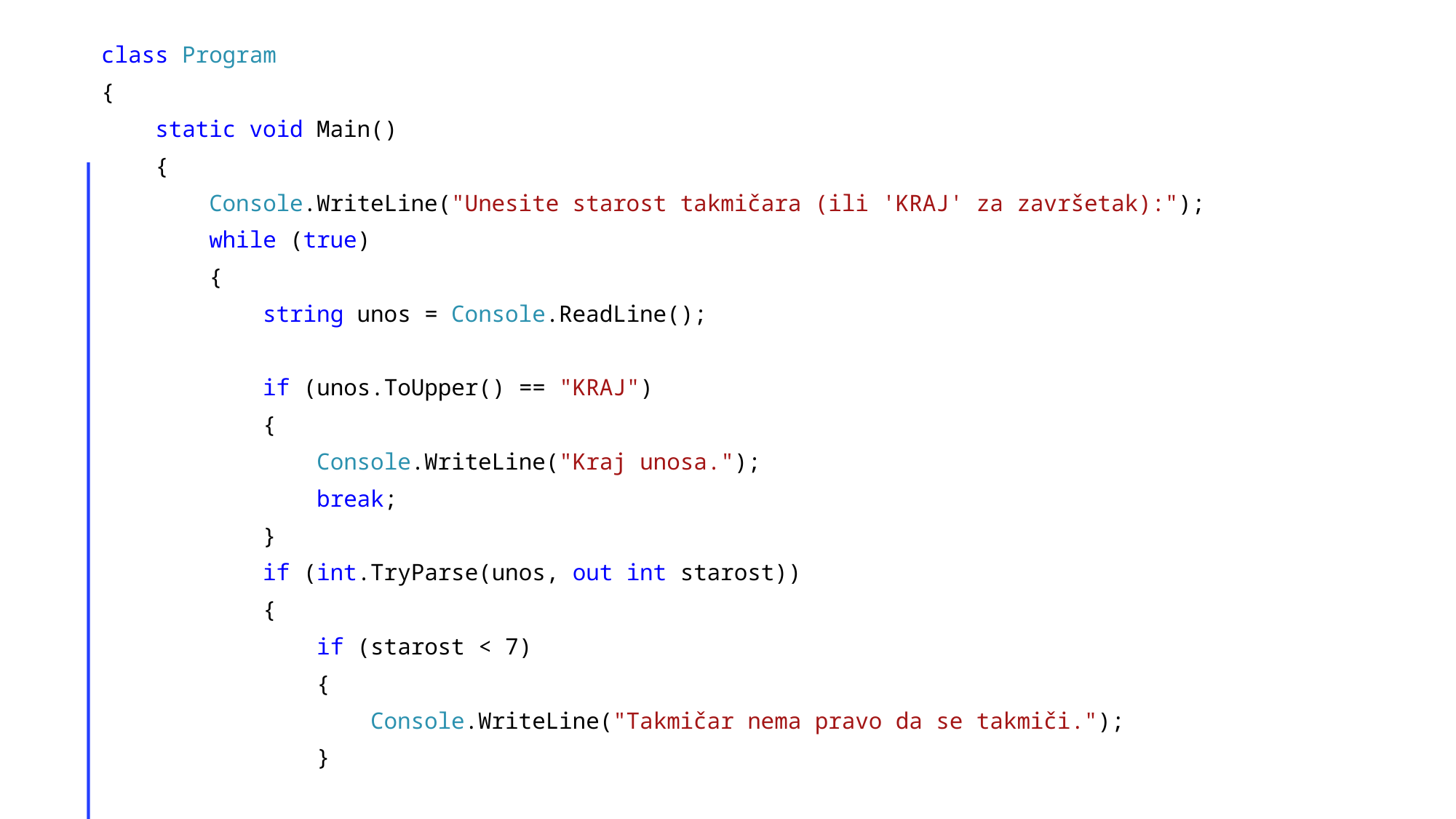

class Program
{
    static void Main()
    {
        Console.WriteLine("Unesite starost takmičara (ili 'KRAJ' za završetak):");
        while (true)
        {
            string unos = Console.ReadLine();

            if (unos.ToUpper() == "KRAJ")
            {
                Console.WriteLine("Kraj unosa.");
                break;
            }
            if (int.TryParse(unos, out int starost))
            {
                if (starost < 7)
                {
                    Console.WriteLine("Takmičar nema pravo da se takmiči.");
                }